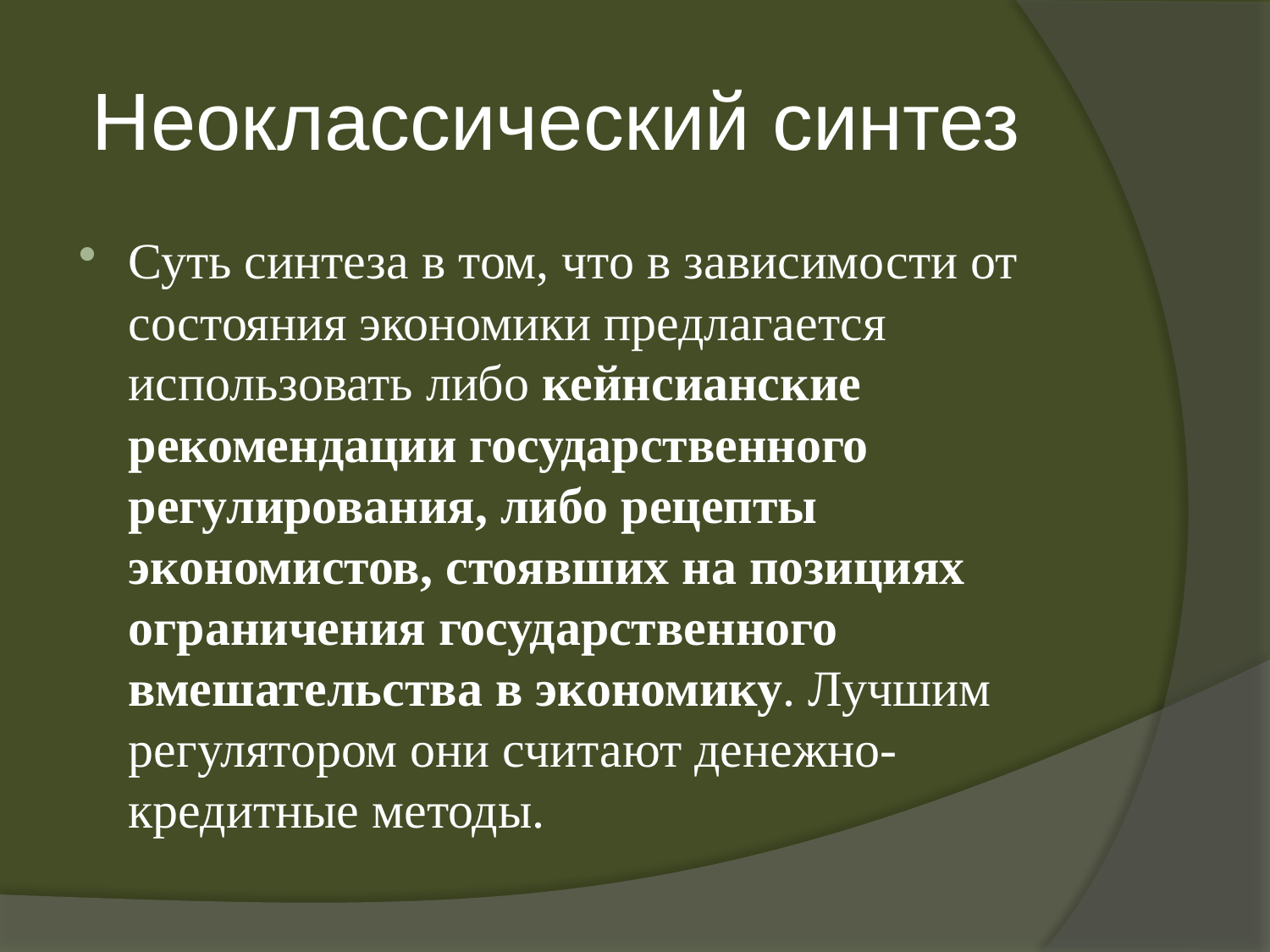

# Неоклассический синтез
Суть синтеза в том, что в зависимости от состояния экономики предлагается использовать либо кейнсианские рекомендации государственного регулирования, либо рецепты экономистов, стоявших на позициях ограничения государственного вмешательства в экономику. Лучшим регулятором они считают денежно-кредитные методы.